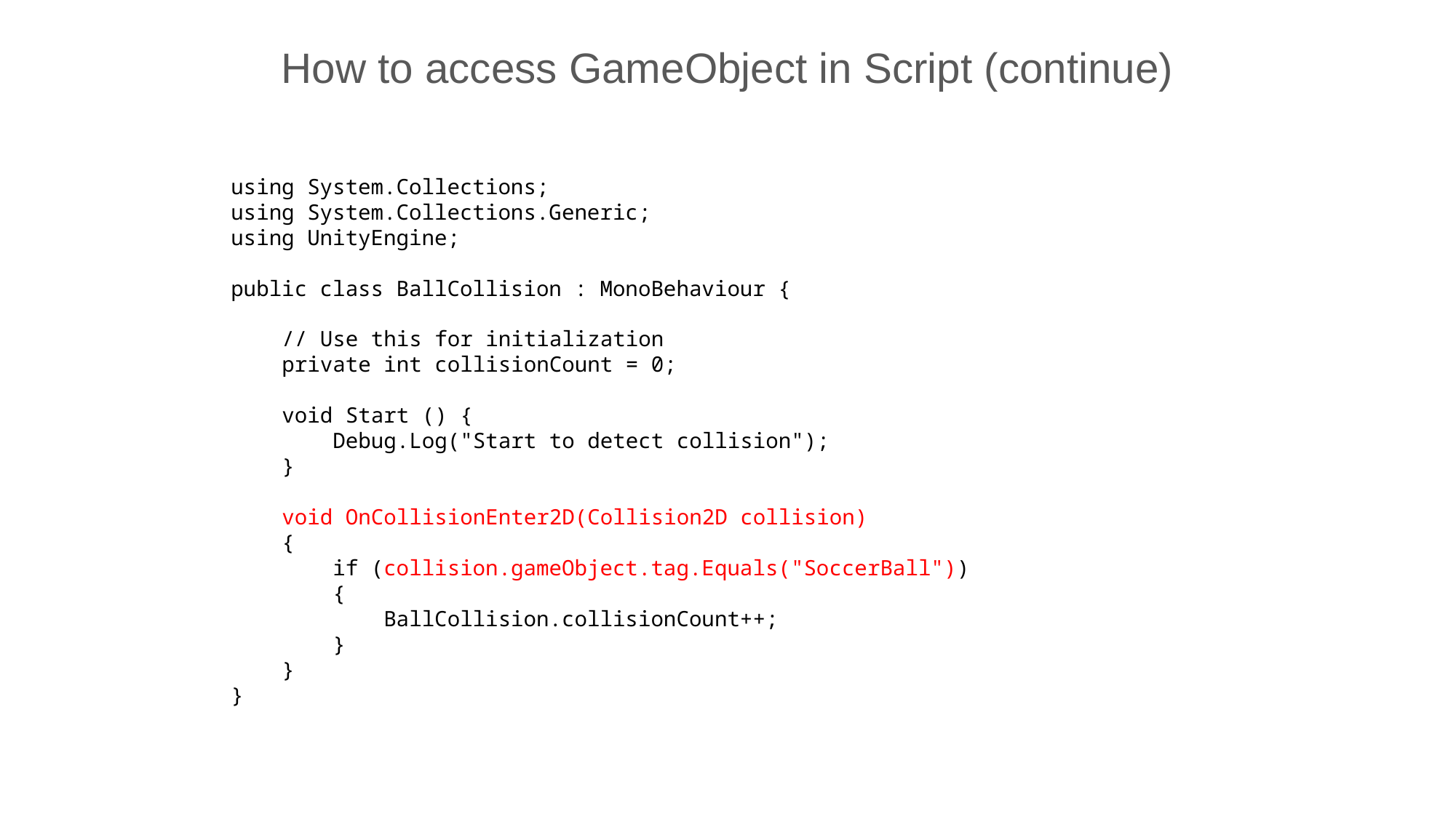

# How to access GameObject in Script (continue)
using System.Collections;
using System.Collections.Generic;
using UnityEngine;

public class BallCollision : MonoBehaviour {

    // Use this for initialization
    private int collisionCount = 0;

    void Start () {
        Debug.Log("Start to detect collision");
    }

    void OnCollisionEnter2D(Collision2D collision)
    {
        if (collision.gameObject.tag.Equals("SoccerBall"))
        {
            BallCollision.collisionCount++;
        }
    }
}